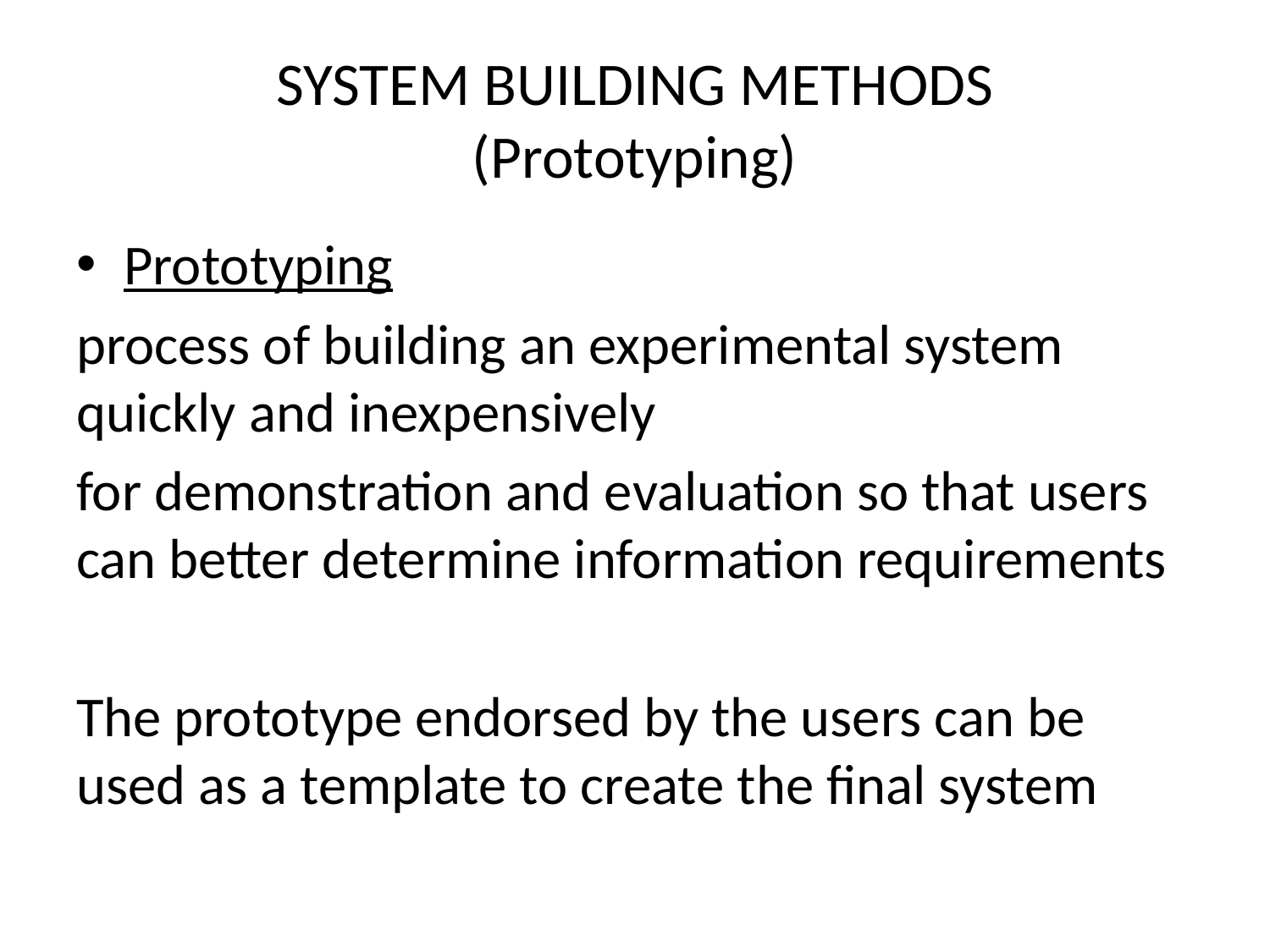

# SYSTEM BUILDING METHODS (Prototyping)
Prototyping
process of building an experimental system 	quickly and inexpensively
for demonstration and evaluation so that users can better determine information requirements

The prototype endorsed by the users can be used as a template to create the final system